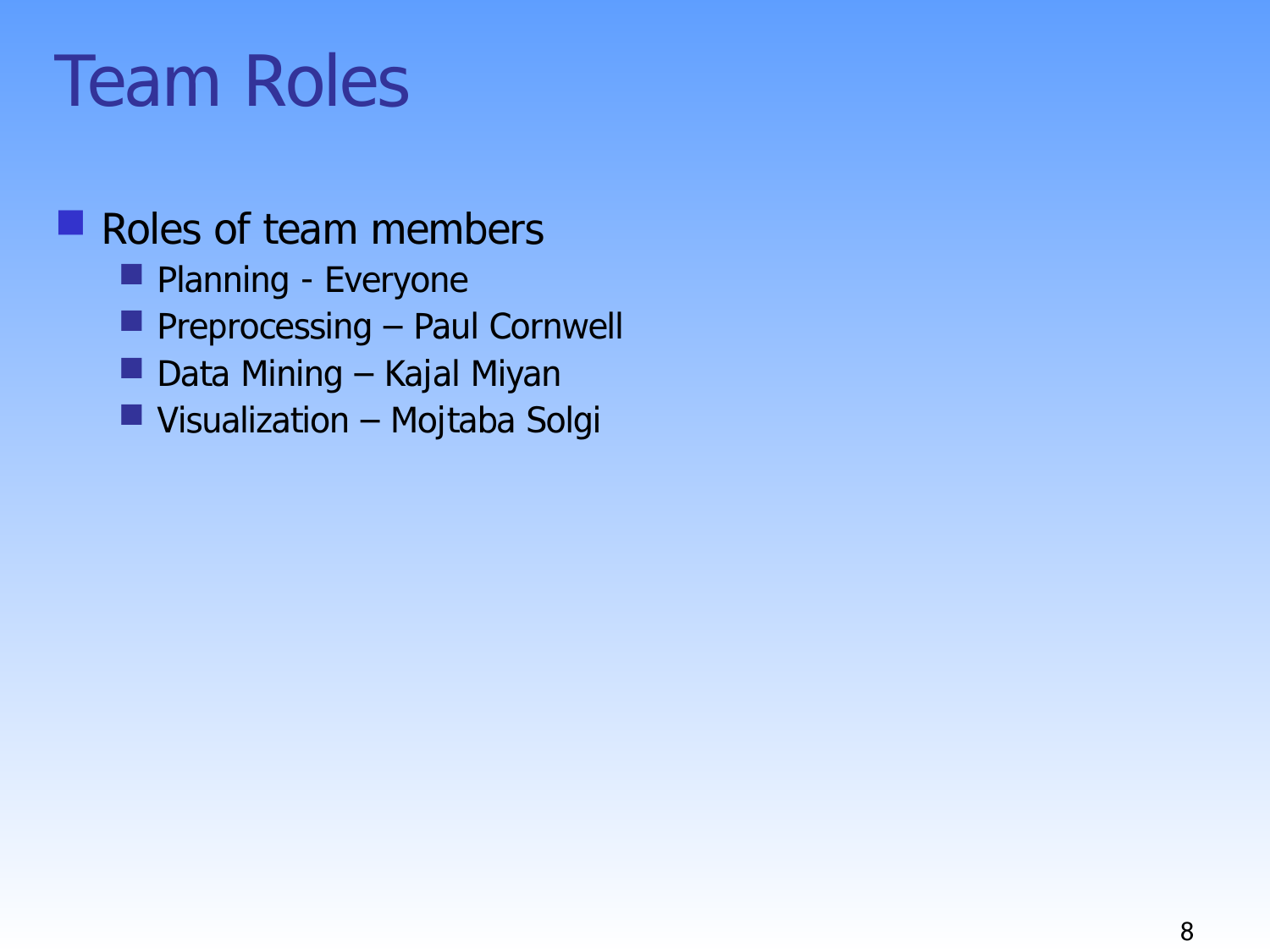

Team Roles
Roles of team members
Planning - Everyone
Preprocessing – Paul Cornwell
Data Mining – Kajal Miyan
Visualization – Mojtaba Solgi

8